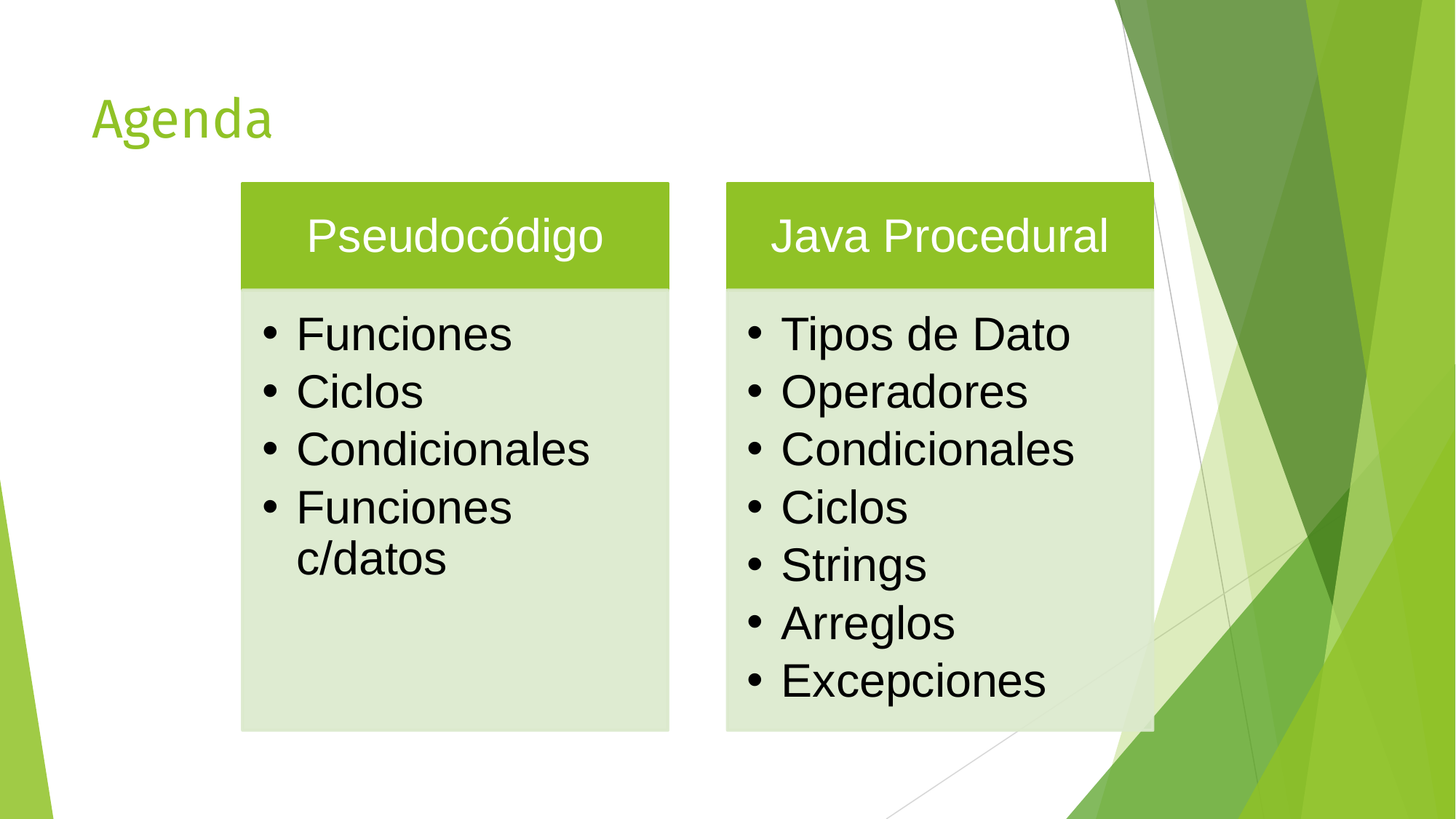

# Agenda
Pseudocódigo
Funciones
Ciclos
Condicionales
Funciones c/datos
Java Procedural
Tipos de Dato
Operadores
Condicionales
Ciclos
Strings
Arreglos
Excepciones